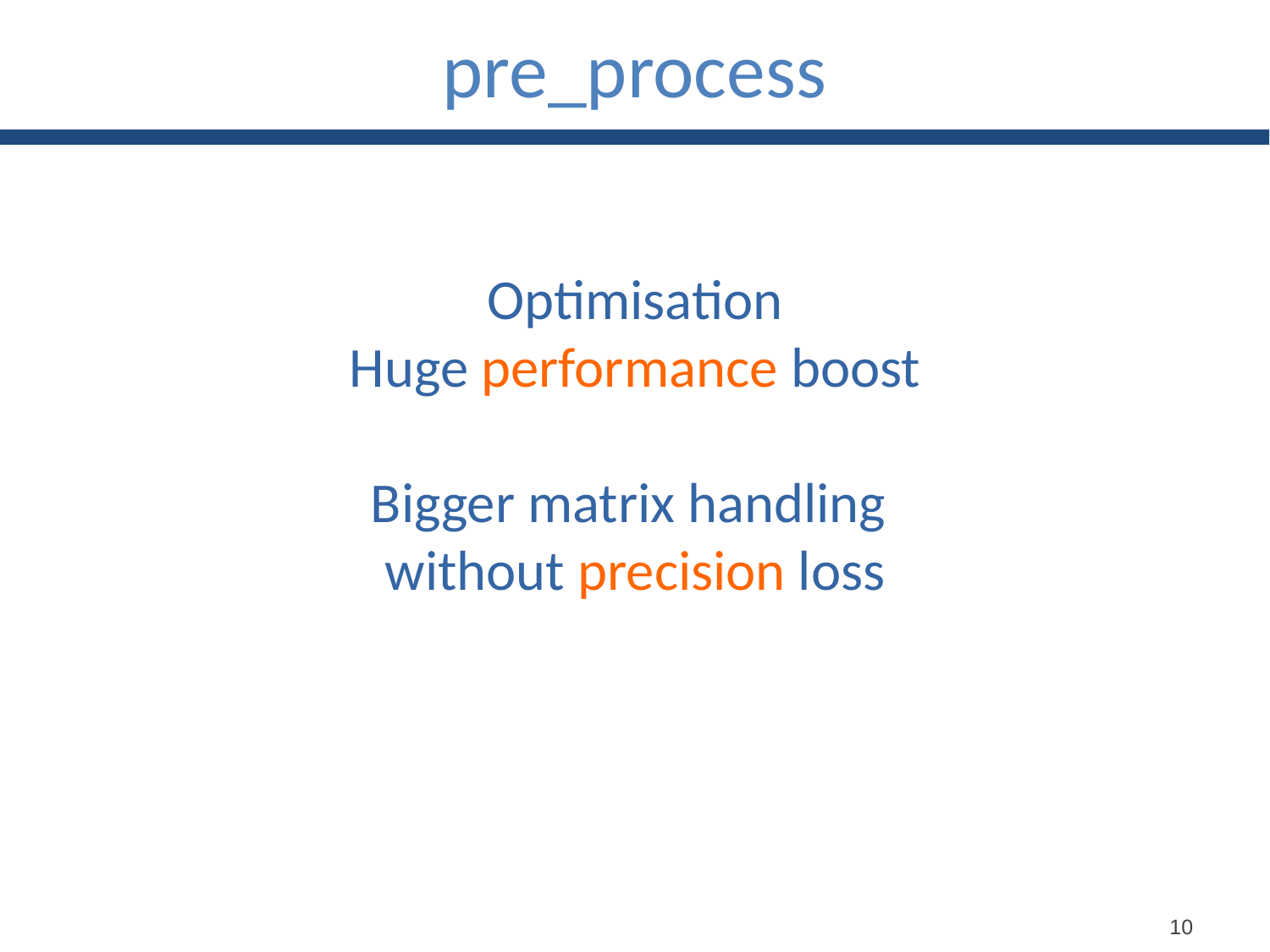

pre_process
Optimisation
Huge performance boost

Bigger matrix handling
without precision loss

10